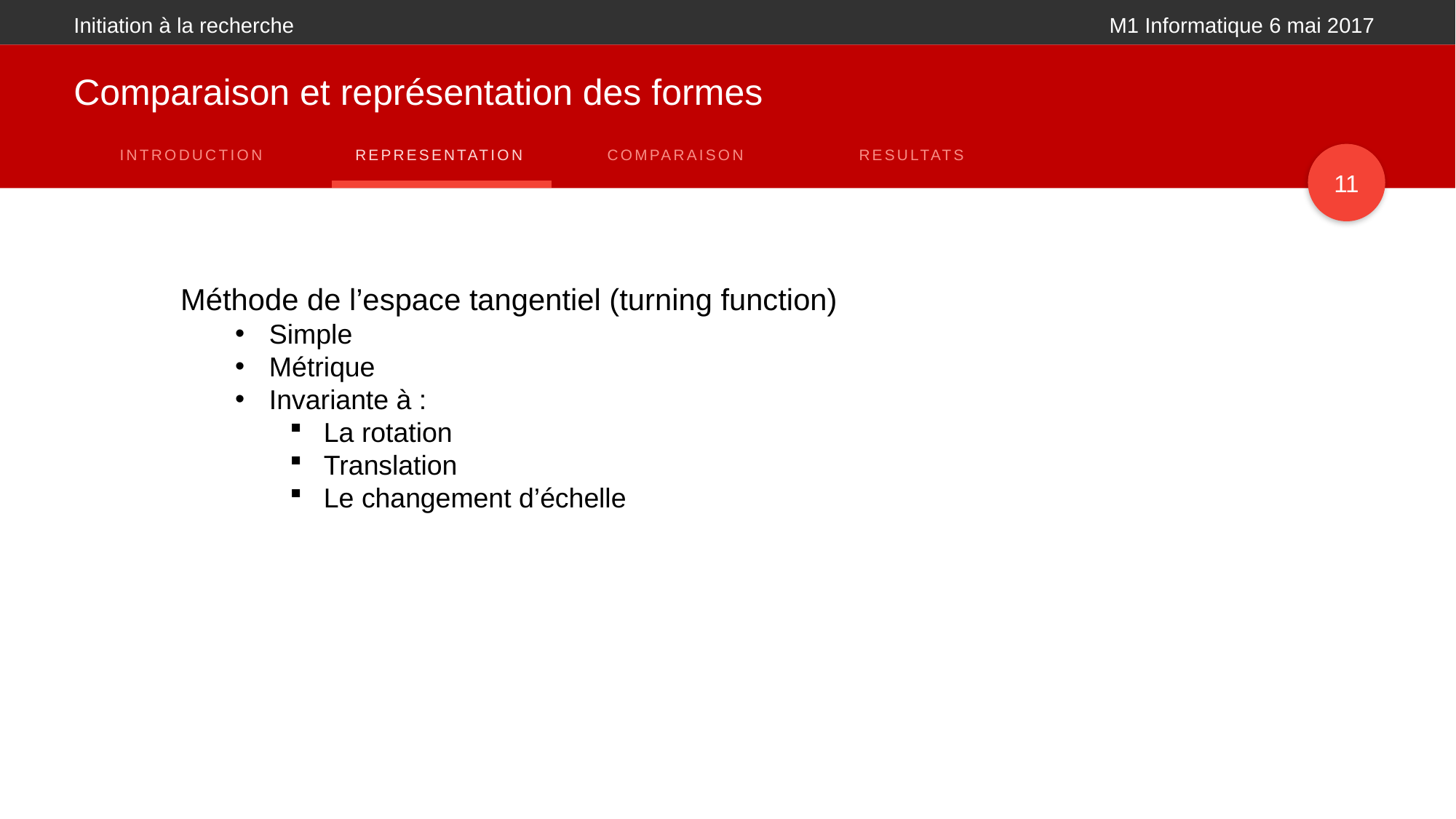

# Comparaison et représentation des formes
INTRODUCTION
REPRESENTATION
COMPARAISON
RESULTATS
11
Méthode de l’espace tangentiel (turning function)
Simple
Métrique
Invariante à :
La rotation
Translation
Le changement d’échelle